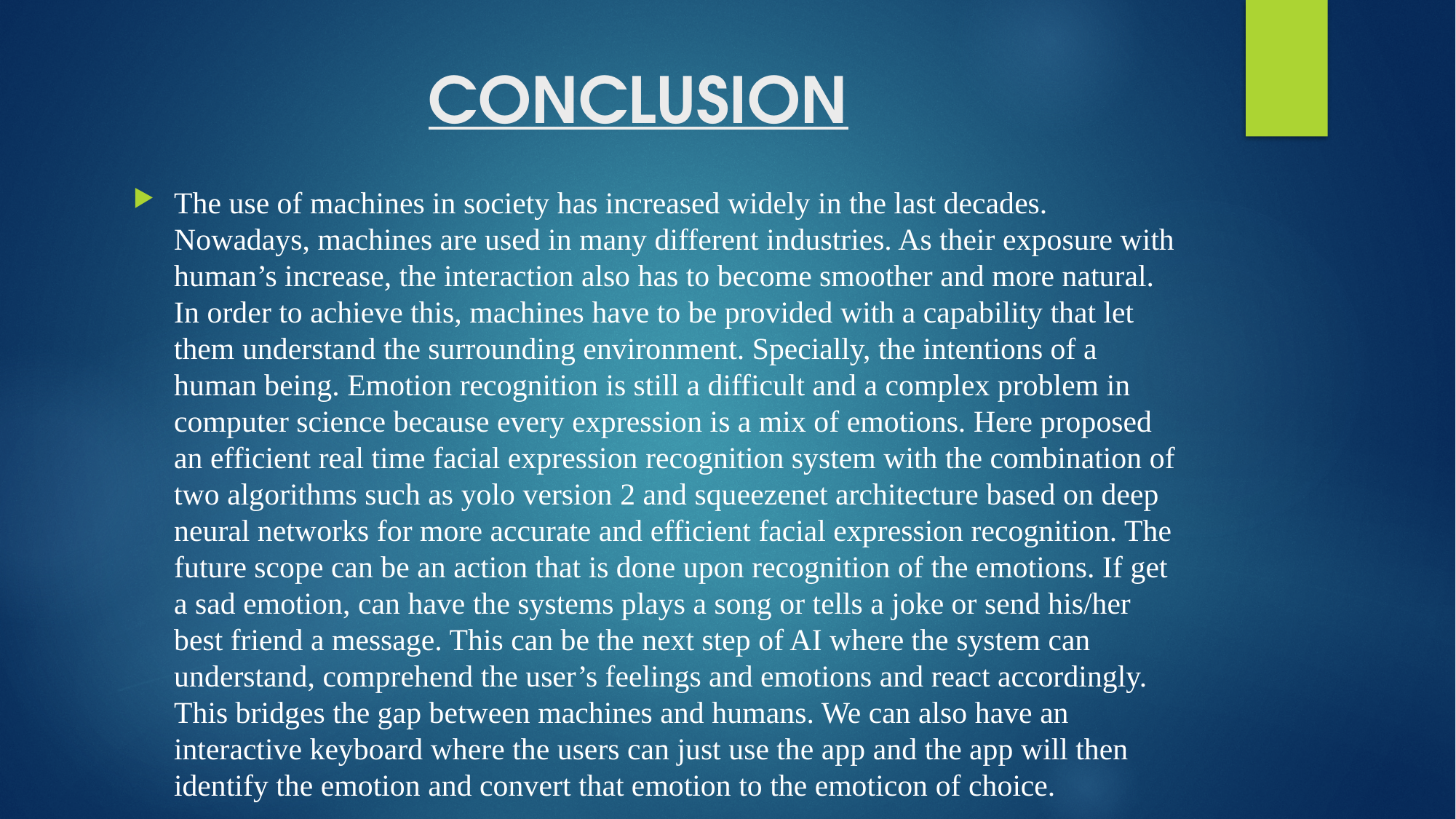

# CONCLUSION
The use of machines in society has increased widely in the last decades. Nowadays, machines are used in many different industries. As their exposure with human’s increase, the interaction also has to become smoother and more natural. In order to achieve this, machines have to be provided with a capability that let them understand the surrounding environment. Specially, the intentions of a human being. Emotion recognition is still a difficult and a complex problem in computer science because every expression is a mix of emotions. Here proposed an efficient real time facial expression recognition system with the combination of two algorithms such as yolo version 2 and squeezenet architecture based on deep neural networks for more accurate and efficient facial expression recognition. The future scope can be an action that is done upon recognition of the emotions. If get a sad emotion, can have the systems plays a song or tells a joke or send his/her best friend a message. This can be the next step of AI where the system can understand, comprehend the user’s feelings and emotions and react accordingly. This bridges the gap between machines and humans. We can also have an interactive keyboard where the users can just use the app and the app will then identify the emotion and convert that emotion to the emoticon of choice.